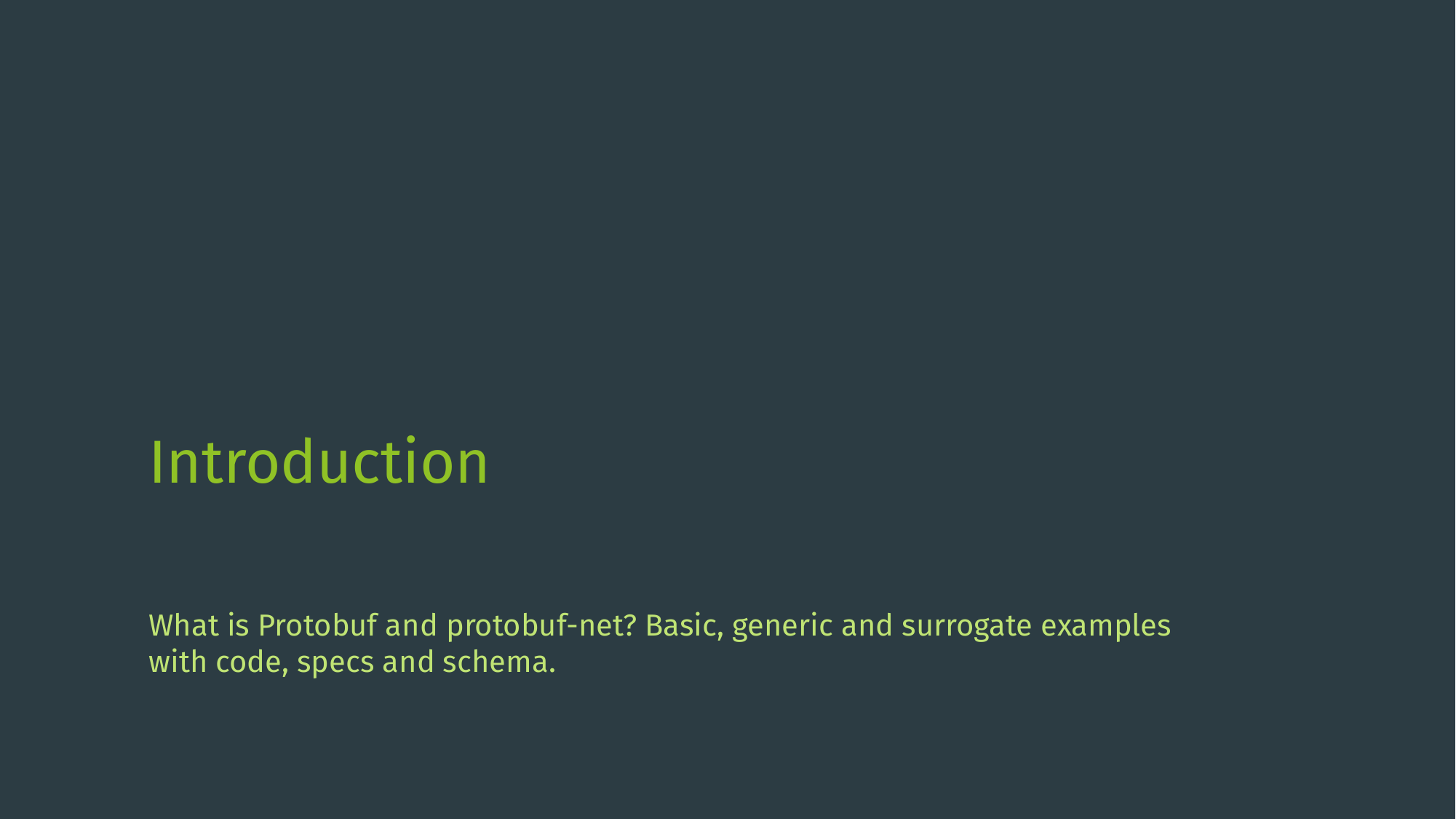

# Introduction
What is Protobuf and protobuf-net? Basic, generic and surrogate examples with code, specs and schema.